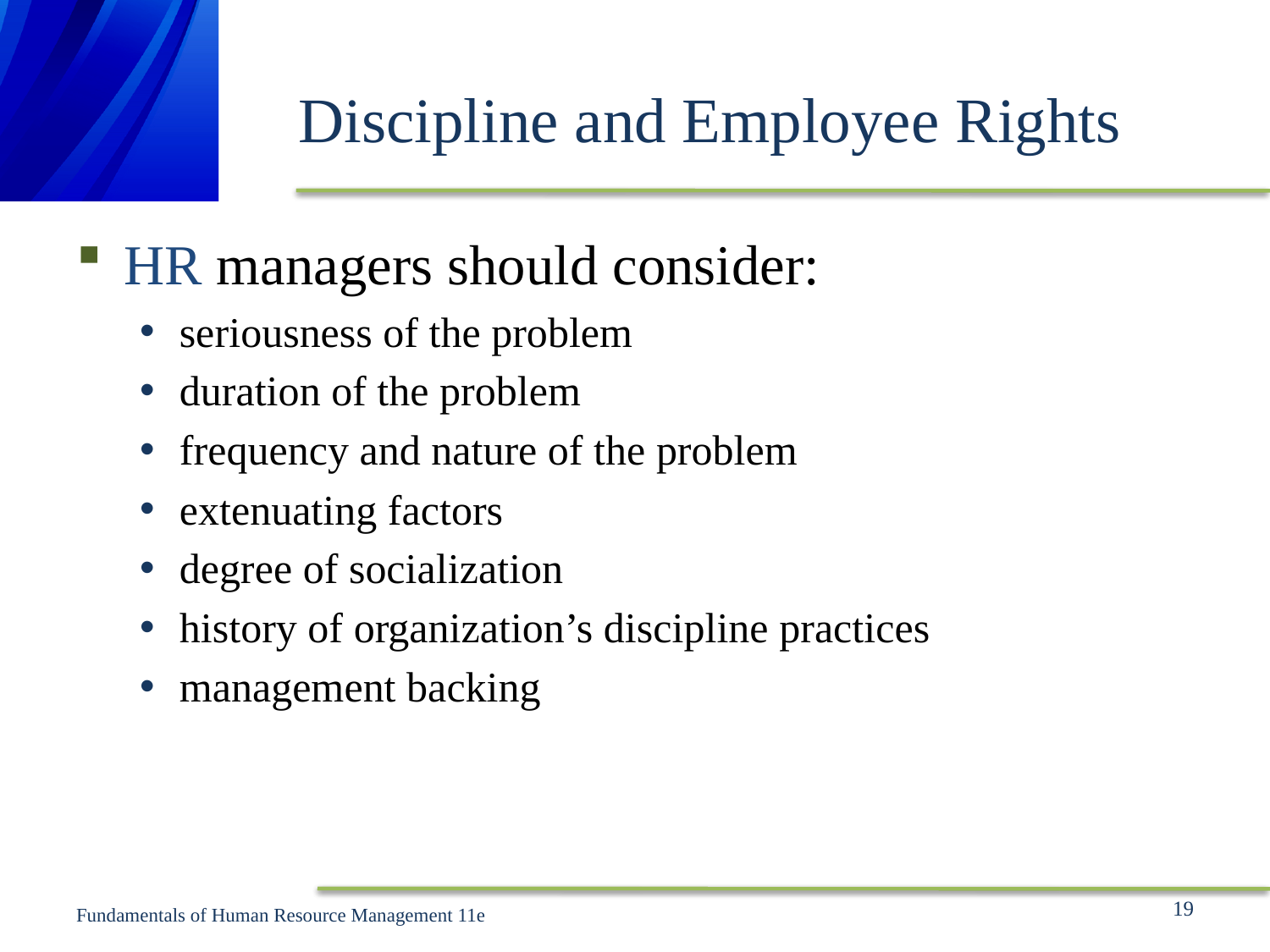

# Discipline and Employee Rights
HR managers should consider:
seriousness of the problem
duration of the problem
frequency and nature of the problem
extenuating factors
degree of socialization
history of organization’s discipline practices
management backing

19
Fundamentals of Human Resource Management 11e